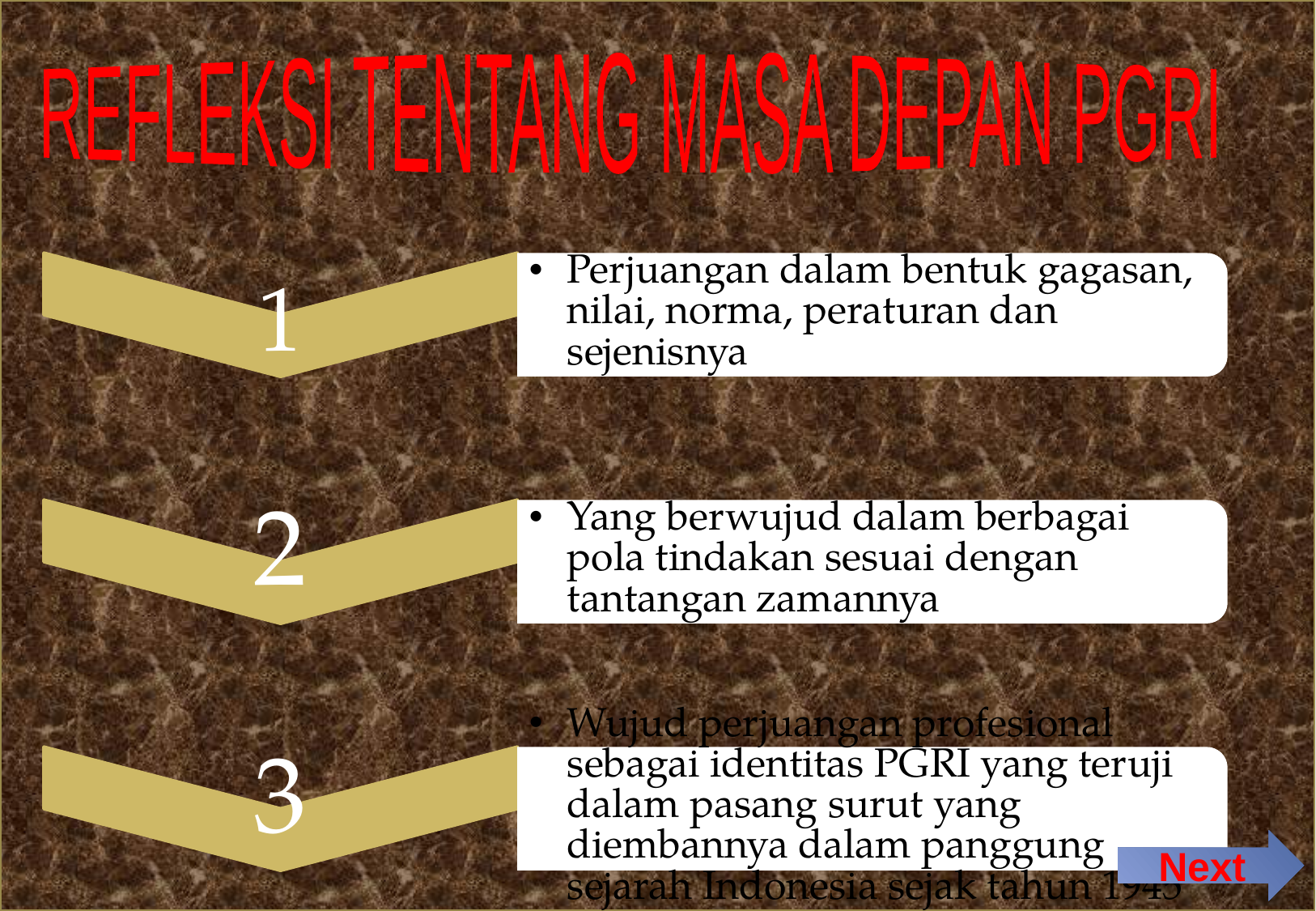

REFLEKSI TENTANG MASA DEPAN PGRI
1
Perjuangan dalam bentuk gagasan, nilai, norma, peraturan dan sejenisnya
2
Yang berwujud dalam berbagai pola tindakan sesuai dengan tantangan zamannya
3
Next